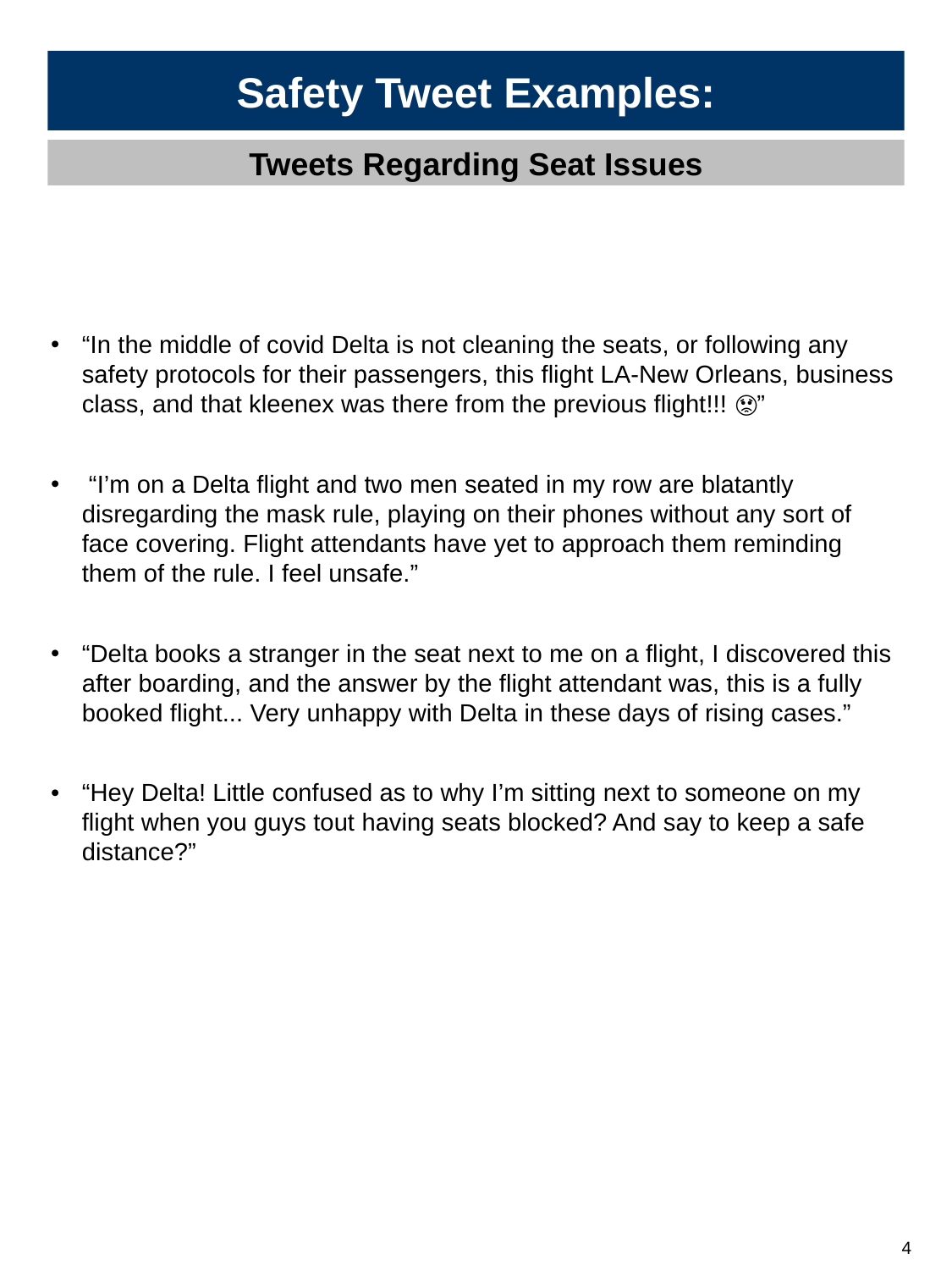

# Safety Tweet Examples:
Tweets Regarding Seat Issues

“In the middle of covid Delta is not cleaning the seats, or following any safety protocols for their passengers, this flight LA-New Orleans, business class, and that kleenex was there from the previous flight!!! 😡”

 “I’m on a Delta flight and two men seated in my row are blatantly disregarding the mask rule, playing on their phones without any sort of face covering. Flight attendants have yet to approach them reminding them of the rule. I feel unsafe.”

“Delta books a stranger in the seat next to me on a flight, I discovered this after boarding, and the answer by the flight attendant was, this is a fully booked flight... Very unhappy with Delta in these days of rising cases.”

“Hey Delta! Little confused as to why I’m sitting next to someone on my flight when you guys tout having seats blocked? And say to keep a safe distance?”

4